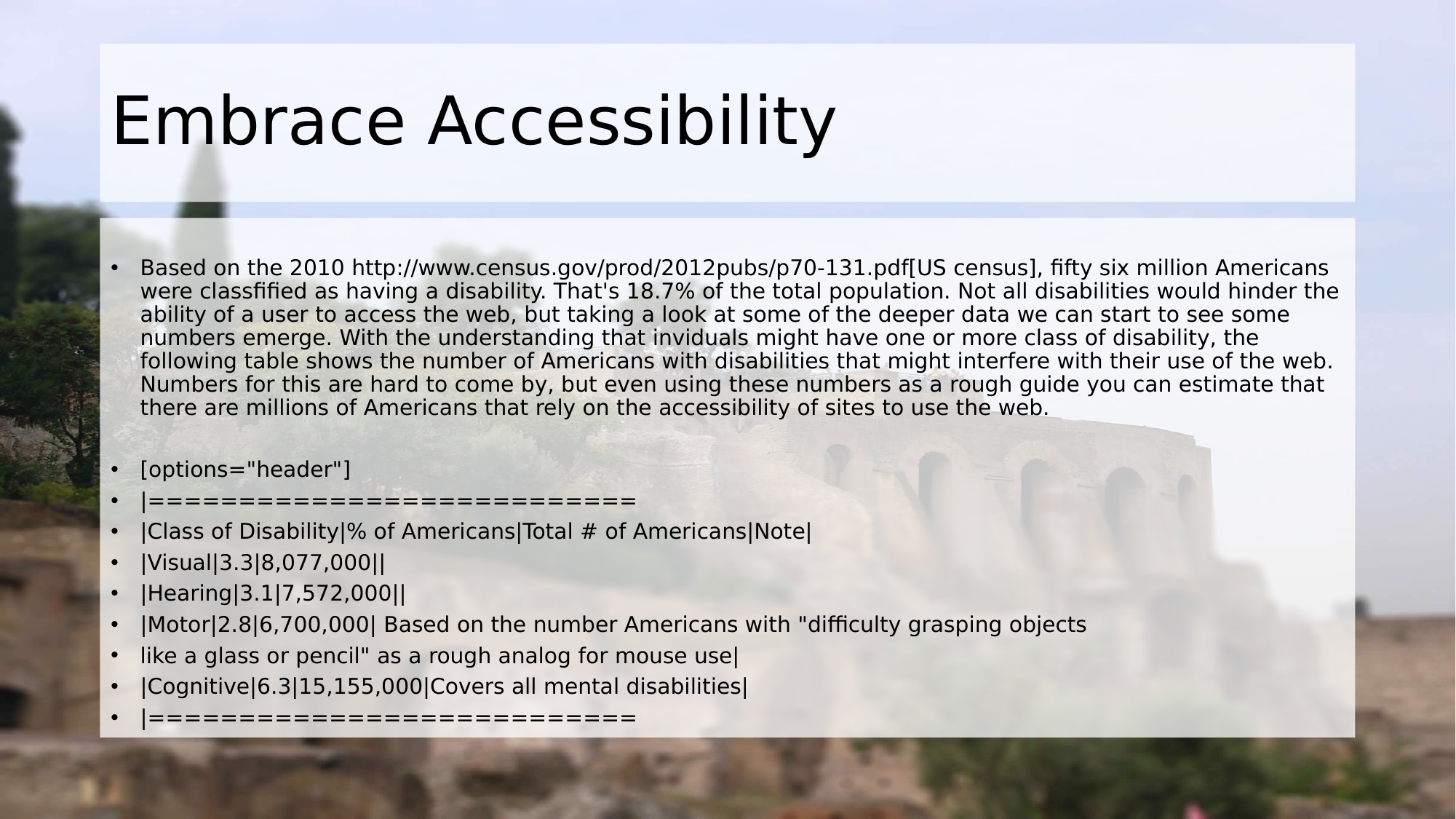

# Embrace Accessibility

Based on the 2010 http://www.census.gov/prod/2012pubs/p70-131.pdf[US census], fifty six million Americans were classfified as having a disability. That's 18.7% of the total population. Not all disabilities would hinder the ability of a user to access the web, but taking a look at some of the deeper data we can start to see some numbers emerge. With the understanding that inviduals might have one or more class of disability, the following table shows the number of Americans with disabilities that might interfere with their use of the web. Numbers for this are hard to come by, but even using these numbers as a rough guide you can estimate that there are millions of Americans that rely on the accessibility of sites to use the web.

[options="header"]
|===========================
|Class of Disability|% of Americans|Total # of Americans|Note|
|Visual|3.3|8,077,000||
|Hearing|3.1|7,572,000||
|Motor|2.8|6,700,000| Based on the number Americans with "difficulty grasping objects
like a glass or pencil" as a rough analog for mouse use|
|Cognitive|6.3|15,155,000|Covers all mental disabilities|
|===========================